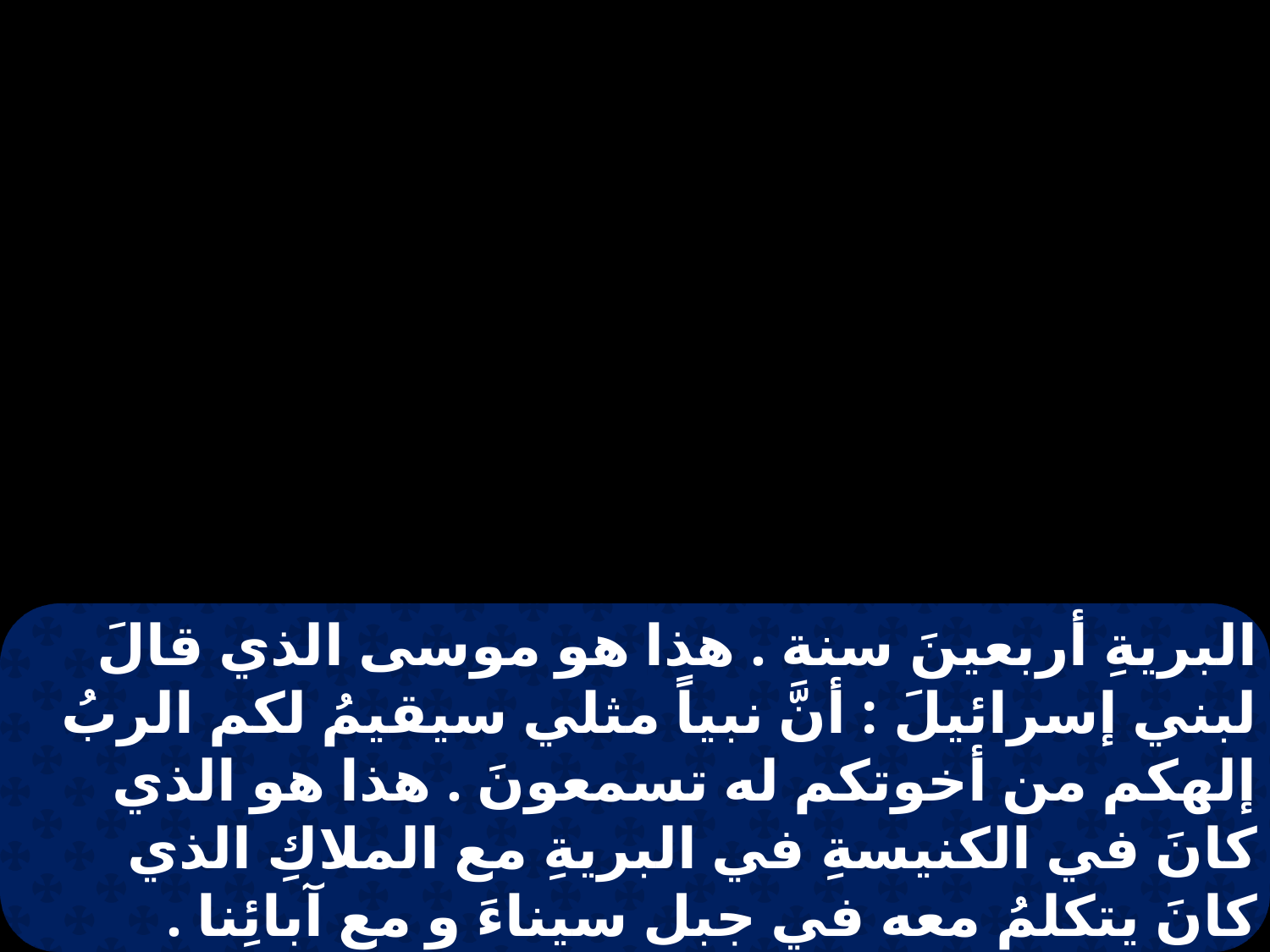

البريةِ أربعينَ سنة . هذا هو موسى الذي قالَ لبني إسرائيلَ : أنَّ نبياً مثلي سيقيمُ لكم الربُ إلهكم من أخوتكم له تسمعونَ . هذا هو الذي كانَ في الكنيسةِ في البريةِ مع الملاكِ الذي كانَ يتكلمُ معه في جبل سيناءَ و مع آبائِنا .